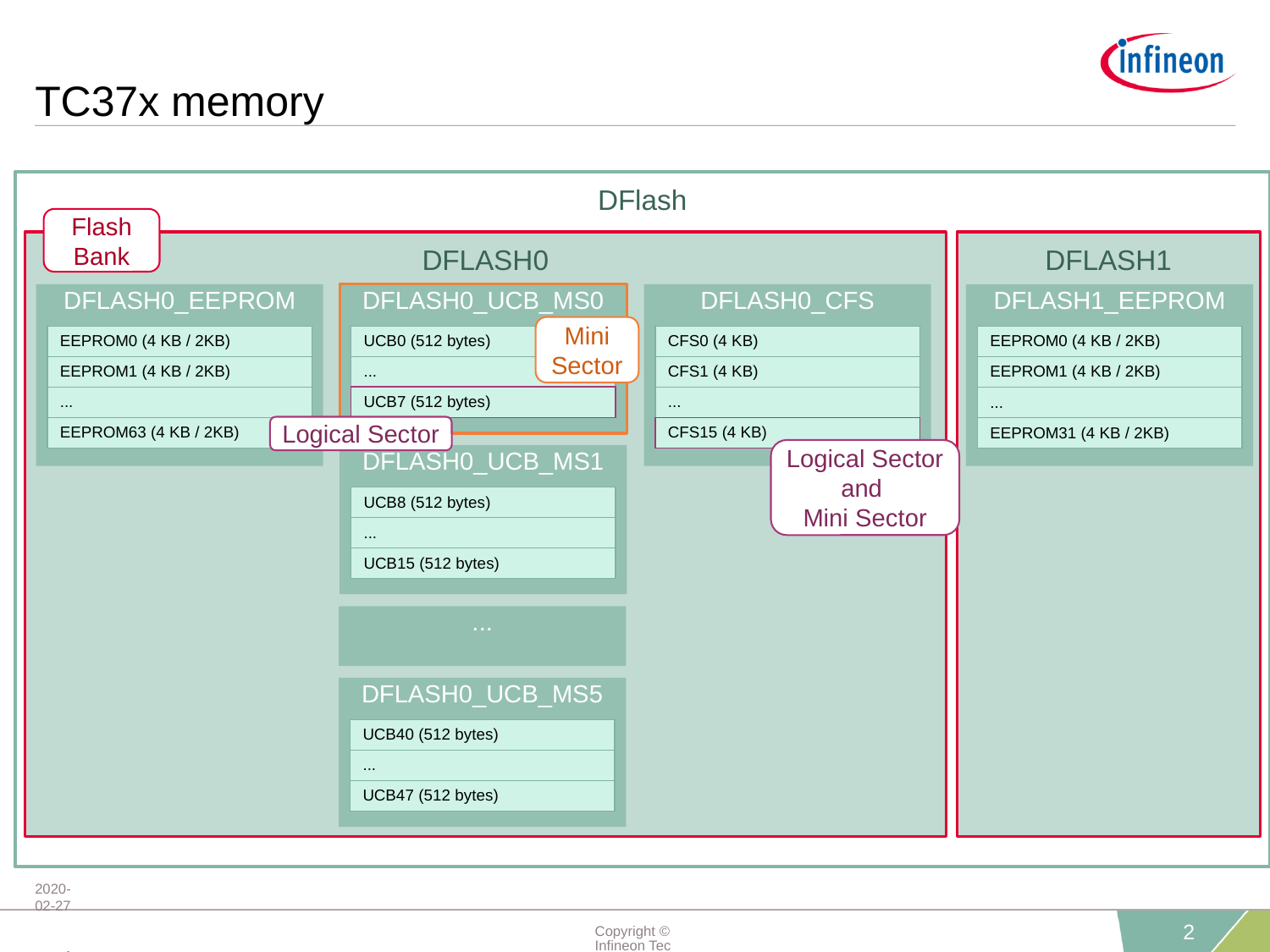

# TC37x memory
DFlash
Flash Bank
DFLASH0
DFLASH1
DFLASH0_EEPROM
DFLASH0_UCB_MS0
DFLASH0_CFS
DFLASH1_EEPROM
Mini Sector
| EEPROM0 (4 KB / 2KB) |
| --- |
| EEPROM1 (4 KB / 2KB) |
| ... |
| EEPROM63 (4 KB / 2KB) |
| UCB0 (512 bytes) |
| --- |
| ... |
| UCB7 (512 bytes) |
| CFS0 (4 KB) |
| --- |
| CFS1 (4 KB) |
| ... |
| CFS15 (4 KB) |
| EEPROM0 (4 KB / 2KB) |
| --- |
| EEPROM1 (4 KB / 2KB) |
| ... |
| EEPROM31 (4 KB / 2KB) |
Logical Sector
Logical Sector
and
Mini Sector
DFLASH0_UCB_MS1
| UCB8 (512 bytes) |
| --- |
| ... |
| UCB15 (512 bytes) |
...
DFLASH0_UCB_MS5
| UCB40 (512 bytes) |
| --- |
| ... |
| UCB47 (512 bytes) |
2020-02-27             restricted
Copyright © Infineon Technologies AG 2020. All rights reserved.
2